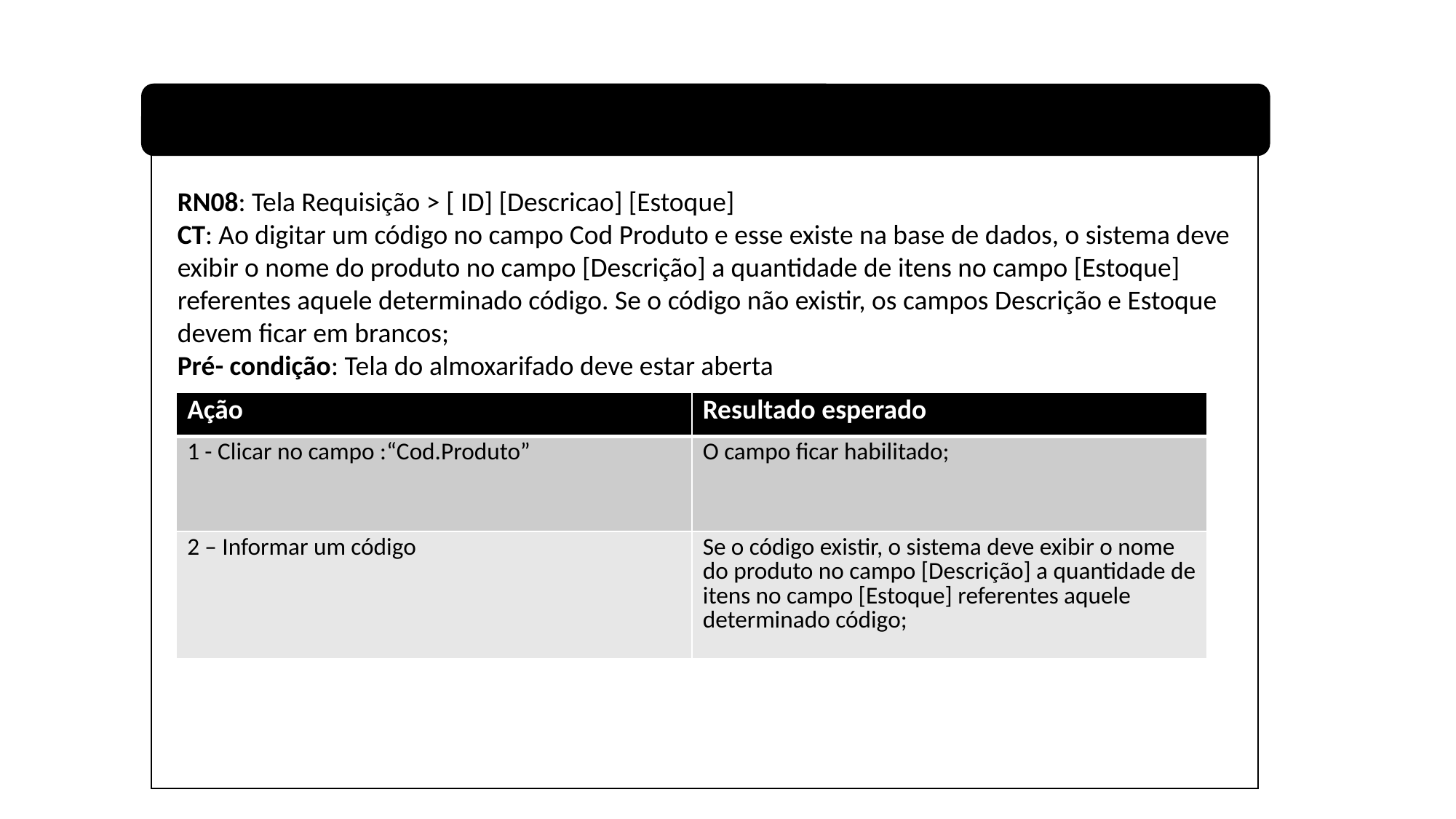

RN08: Tela Requisição > [ ID] [Descricao] [Estoque]
CT: Ao digitar um código no campo Cod Produto e esse existe na base de dados, o sistema deve exibir o nome do produto no campo [Descrição] a quantidade de itens no campo [Estoque] referentes aquele determinado código. Se o código não existir, os campos Descrição e Estoque devem ficar em brancos;
Pré- condição: Tela do almoxarifado deve estar aberta
| Ação | Resultado esperado |
| --- | --- |
| 1 - Clicar no campo :“Cod.Produto” | O campo ficar habilitado; |
| 2 – Informar um código | Se o código existir, o sistema deve exibir o nome do produto no campo [Descrição] a quantidade de itens no campo [Estoque] referentes aquele determinado código; |